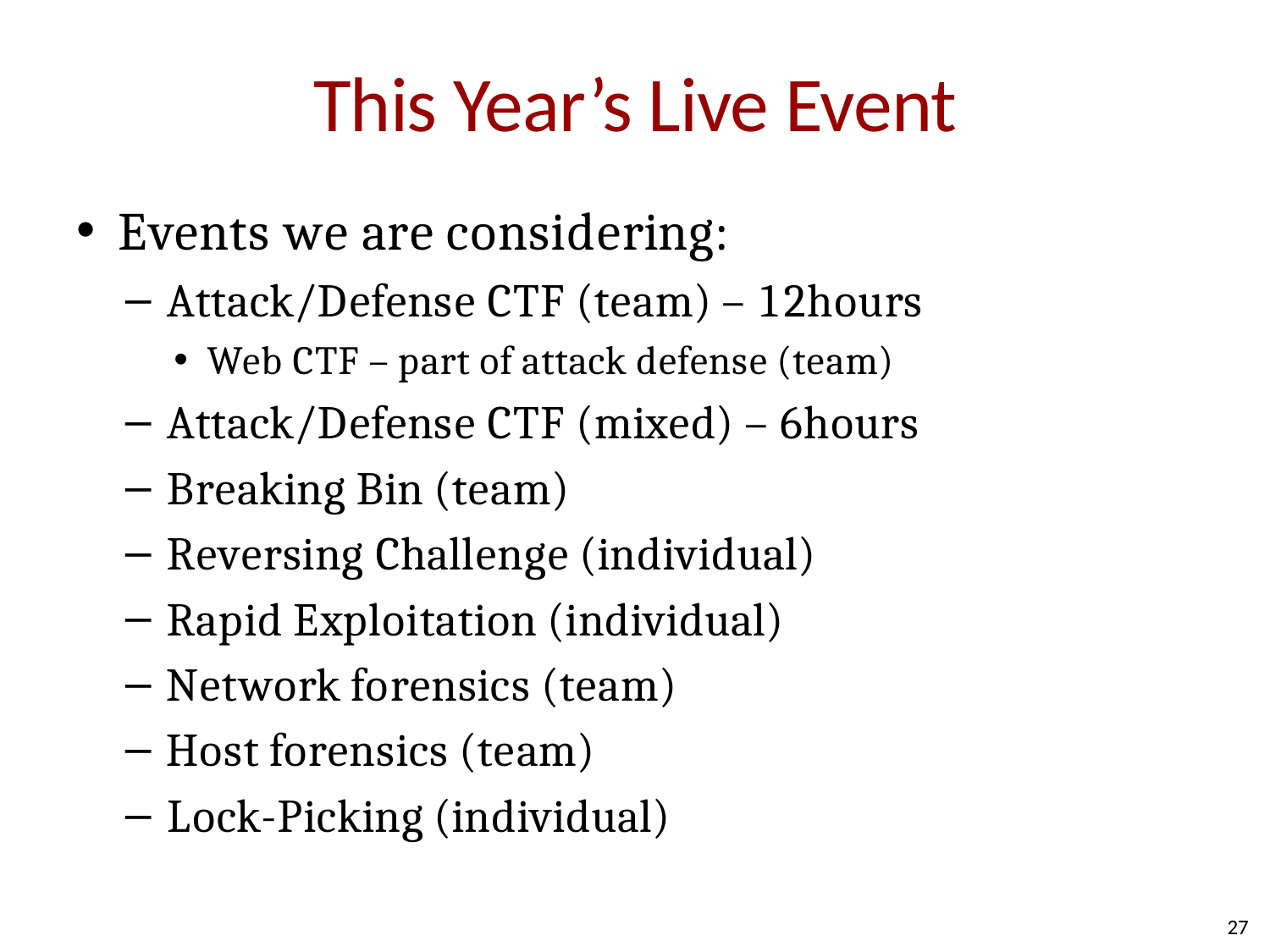

# This Year’s Live Event
Events we are considering:
Attack/Defense CTF (team) – 12hours
Web CTF – part of attack defense (team)
Attack/Defense CTF (mixed) – 6hours
Breaking Bin (team)
Reversing Challenge (individual)
Rapid Exploitation (individual)
Network forensics (team)
Host forensics (team)
Lock-Picking (individual)

27